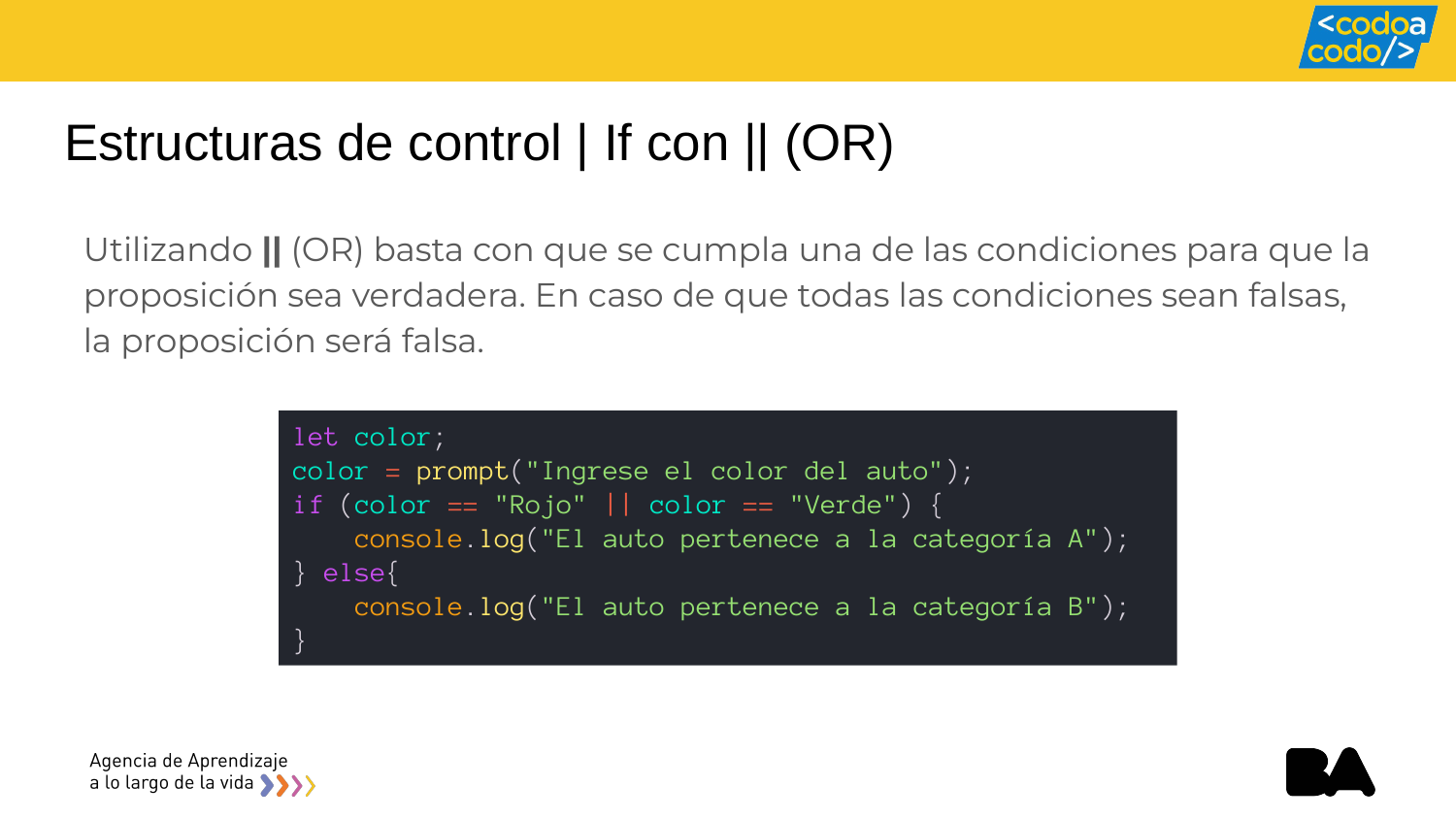

# Estructuras de control | If con || (OR)
Utilizando || (OR) basta con que se cumpla una de las condiciones para que la proposición sea verdadera. En caso de que todas las condiciones sean falsas, la proposición será falsa.
let color;
color = prompt("Ingrese el color del auto");
if (color == "Rojo" || color == "Verde") {
    console.log("El auto pertenece a la categoría A");
} else{
    console.log("El auto pertenece a la categoría B");
}